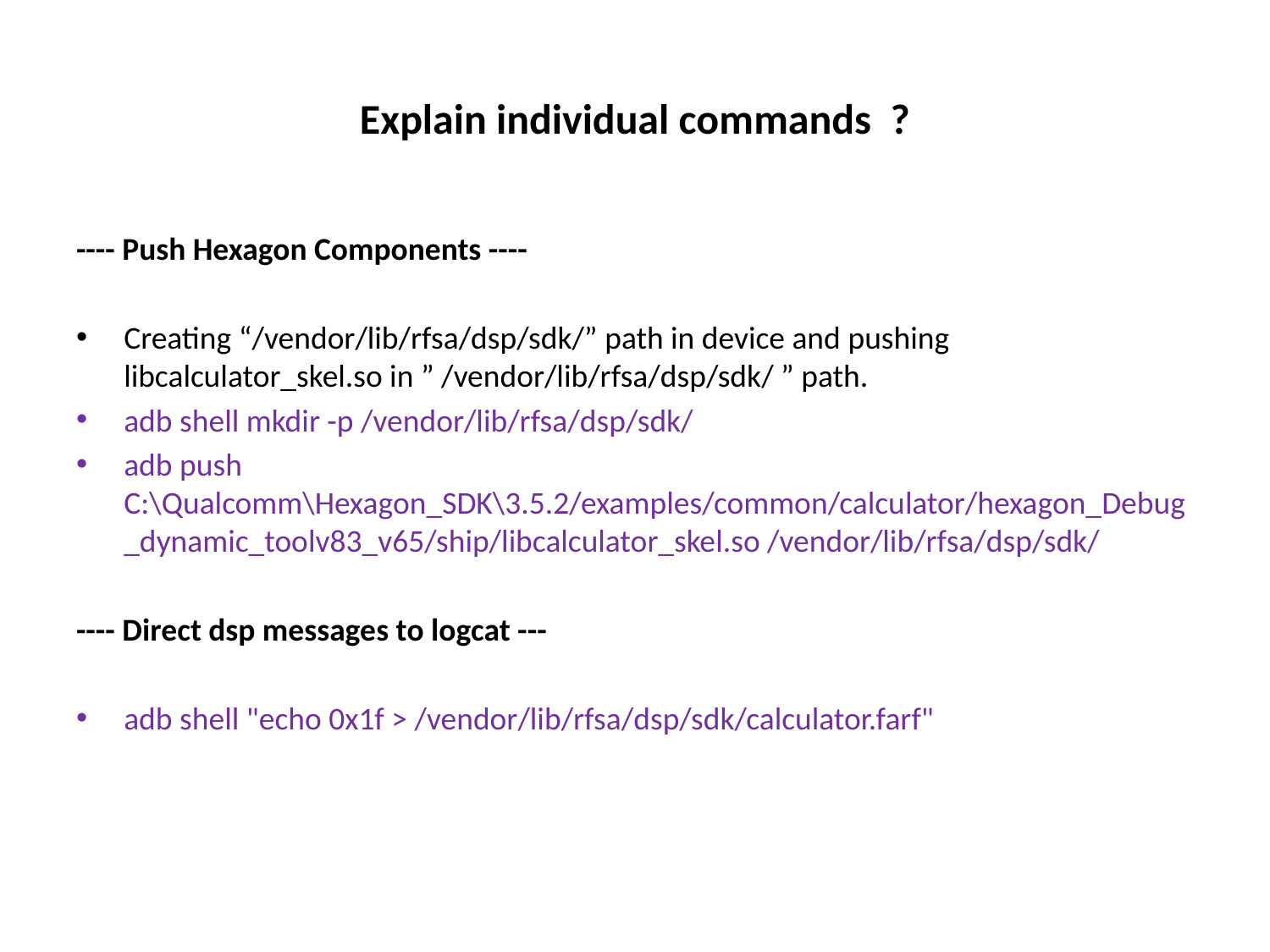

# Explain individual commands  ?
---- Push Hexagon Components ----

Creating “/vendor/lib/rfsa/dsp/sdk/” path in device and pushing libcalculator_skel.so in ” /vendor/lib/rfsa/dsp/sdk/ ” path.
adb shell mkdir -p /vendor/lib/rfsa/dsp/sdk/
adb push C:\Qualcomm\Hexagon_SDK\3.5.2/examples/common/calculator/hexagon_Debug_dynamic_toolv83_v65/ship/libcalculator_skel.so /vendor/lib/rfsa/dsp/sdk/

---- Direct dsp messages to logcat ---

adb shell "echo 0x1f > /vendor/lib/rfsa/dsp/sdk/calculator.farf"